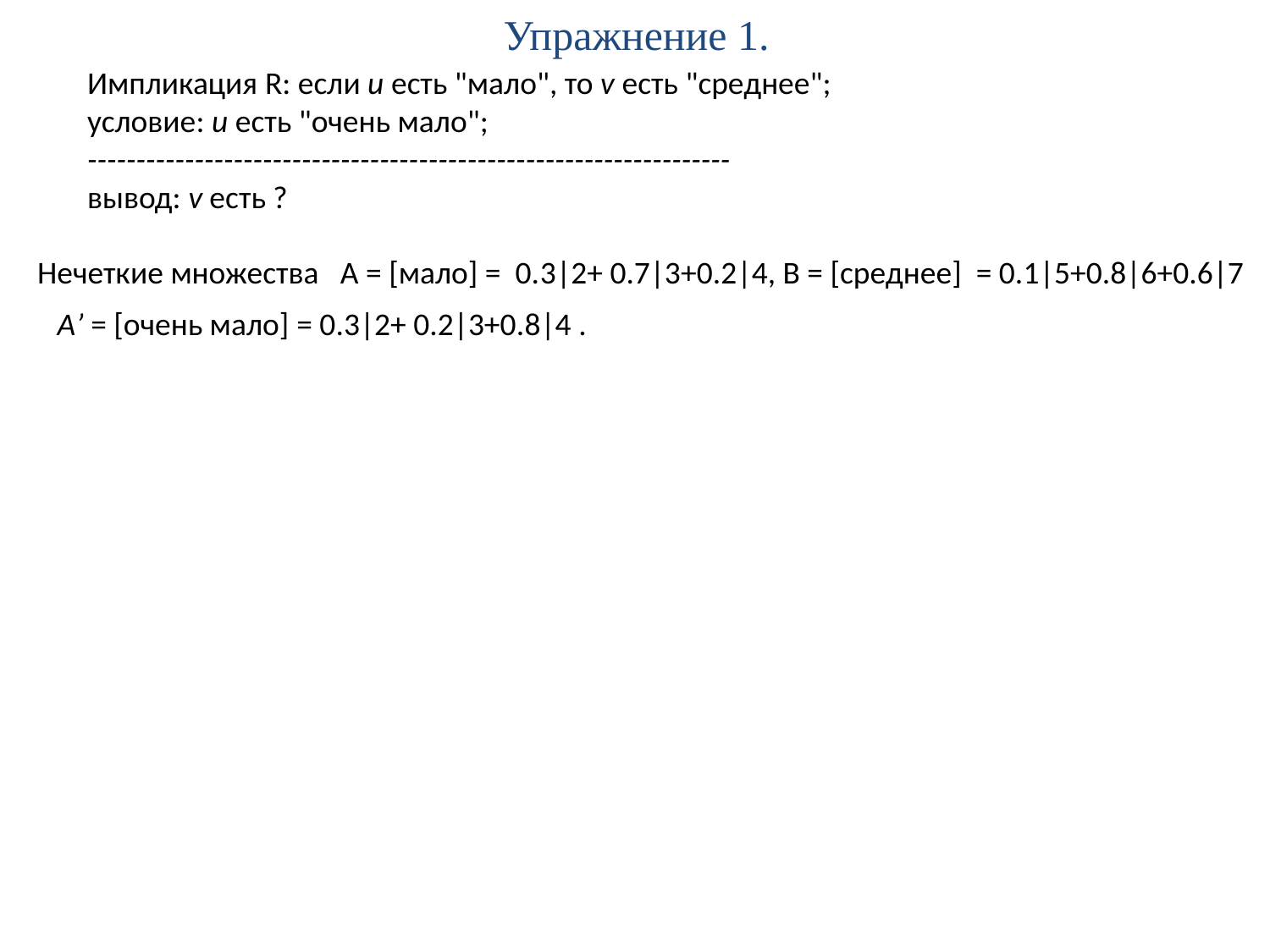

# Упражнение 1.
Импликация R: если u есть "мало", то v есть "среднее";
условие: u есть "очень мало";
------------------------------------------------------------------
вывод: v есть ?
Нечеткие множества   A = [мало] =  0.3|2+ 0.7|3+0.2|4, B = [среднее]  = 0.1|5+0.8|6+0.6|7
A’ = [очень мало] = 0.3|2+ 0.2|3+0.8|4 .